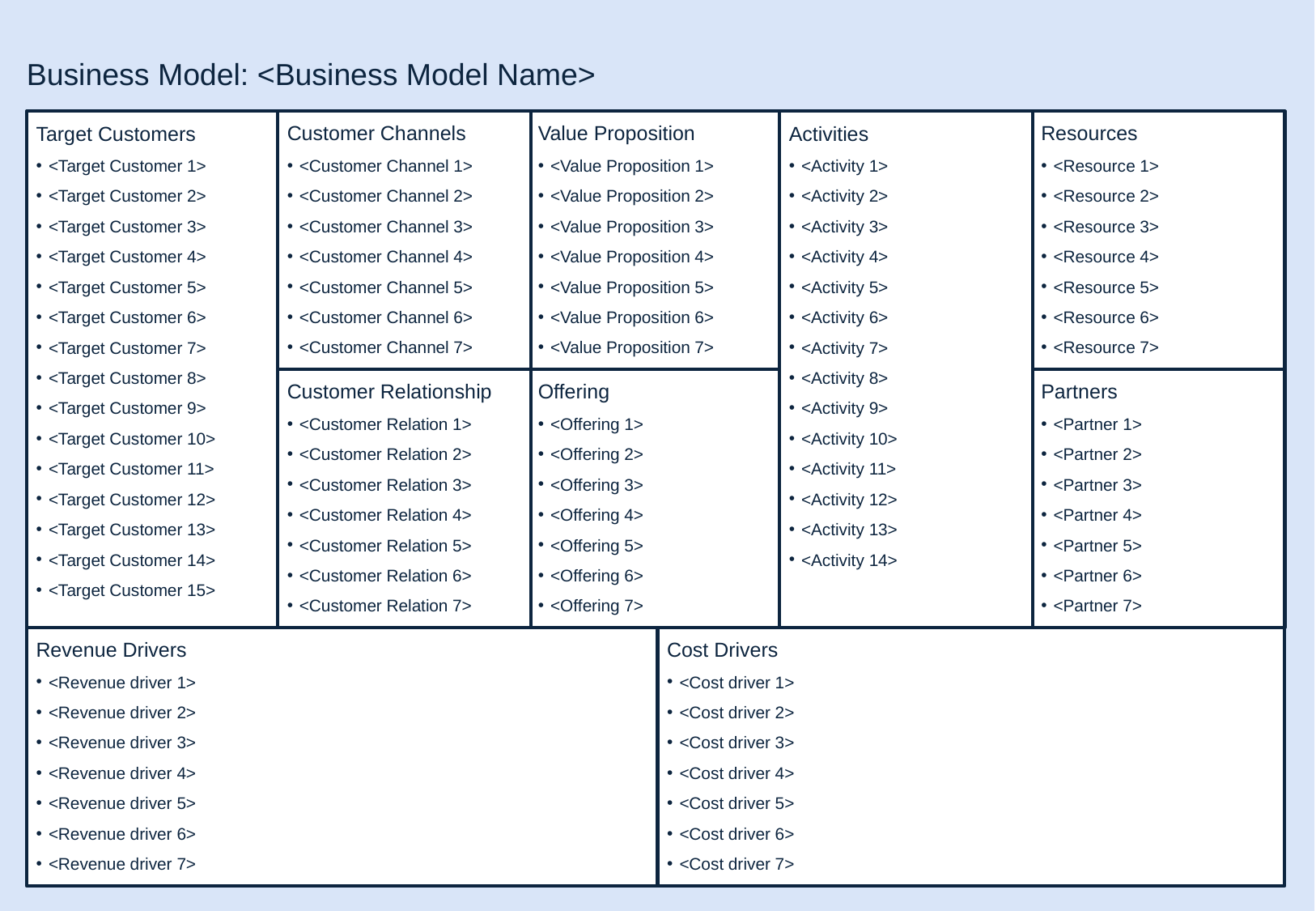

Business Model: <Business Model Name>
Activities
<Activity 1>
<Activity 2>
<Activity 3>
<Activity 4>
<Activity 5>
<Activity 6>
<Activity 7>
<Activity 8>
<Activity 9>
<Activity 10>
<Activity 11>
<Activity 12>
<Activity 13>
<Activity 14>
Target Customers
<Target Customer 1>
<Target Customer 2>
<Target Customer 3>
<Target Customer 4>
<Target Customer 5>
<Target Customer 6>
<Target Customer 7>
<Target Customer 8>
<Target Customer 9>
<Target Customer 10>
<Target Customer 11>
<Target Customer 12>
<Target Customer 13>
<Target Customer 14>
<Target Customer 15>
Customer Channels
<Customer Channel 1>
<Customer Channel 2>
<Customer Channel 3>
<Customer Channel 4>
<Customer Channel 5>
<Customer Channel 6>
<Customer Channel 7>
Value Proposition
<Value Proposition 1>
<Value Proposition 2>
<Value Proposition 3>
<Value Proposition 4>
<Value Proposition 5>
<Value Proposition 6>
<Value Proposition 7>
Resources
<Resource 1>
<Resource 2>
<Resource 3>
<Resource 4>
<Resource 5>
<Resource 6>
<Resource 7>
Customer Relationship
<Customer Relation 1>
<Customer Relation 2>
<Customer Relation 3>
<Customer Relation 4>
<Customer Relation 5>
<Customer Relation 6>
<Customer Relation 7>
Offering
<Offering 1>
<Offering 2>
<Offering 3>
<Offering 4>
<Offering 5>
<Offering 6>
<Offering 7>
Partners
<Partner 1>
<Partner 2>
<Partner 3>
<Partner 4>
<Partner 5>
<Partner 6>
<Partner 7>
Revenue Drivers
<Revenue driver 1>
<Revenue driver 2>
<Revenue driver 3>
<Revenue driver 4>
<Revenue driver 5>
<Revenue driver 6>
<Revenue driver 7>
Cost Drivers
<Cost driver 1>
<Cost driver 2>
<Cost driver 3>
<Cost driver 4>
<Cost driver 5>
<Cost driver 6>
<Cost driver 7>